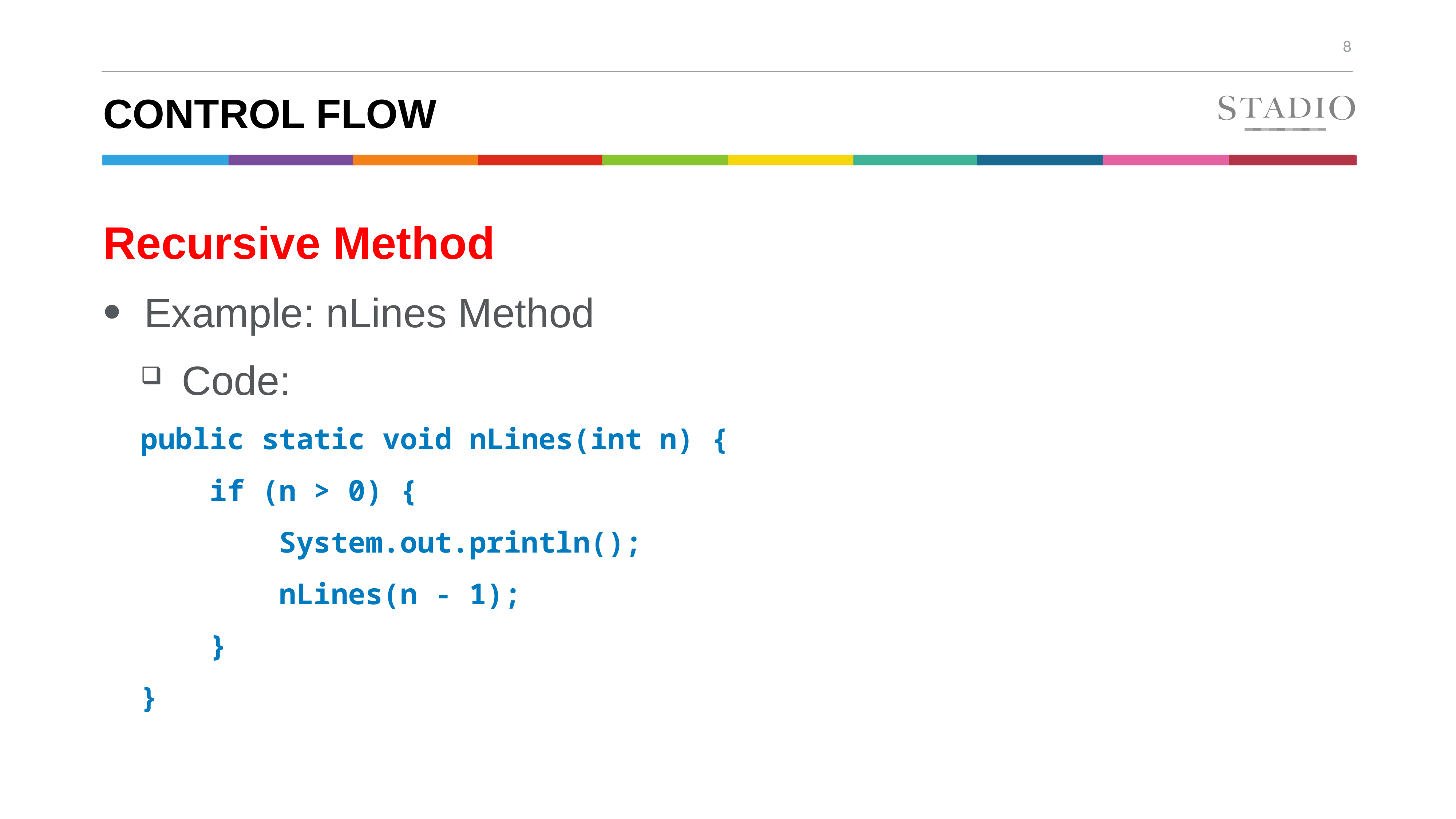

# Control flow

Recursive Method
Example: nLines Method
Code:
public static void nLines(int n) {
    if (n > 0) {
        System.out.println();
        nLines(n - 1);
    }
}